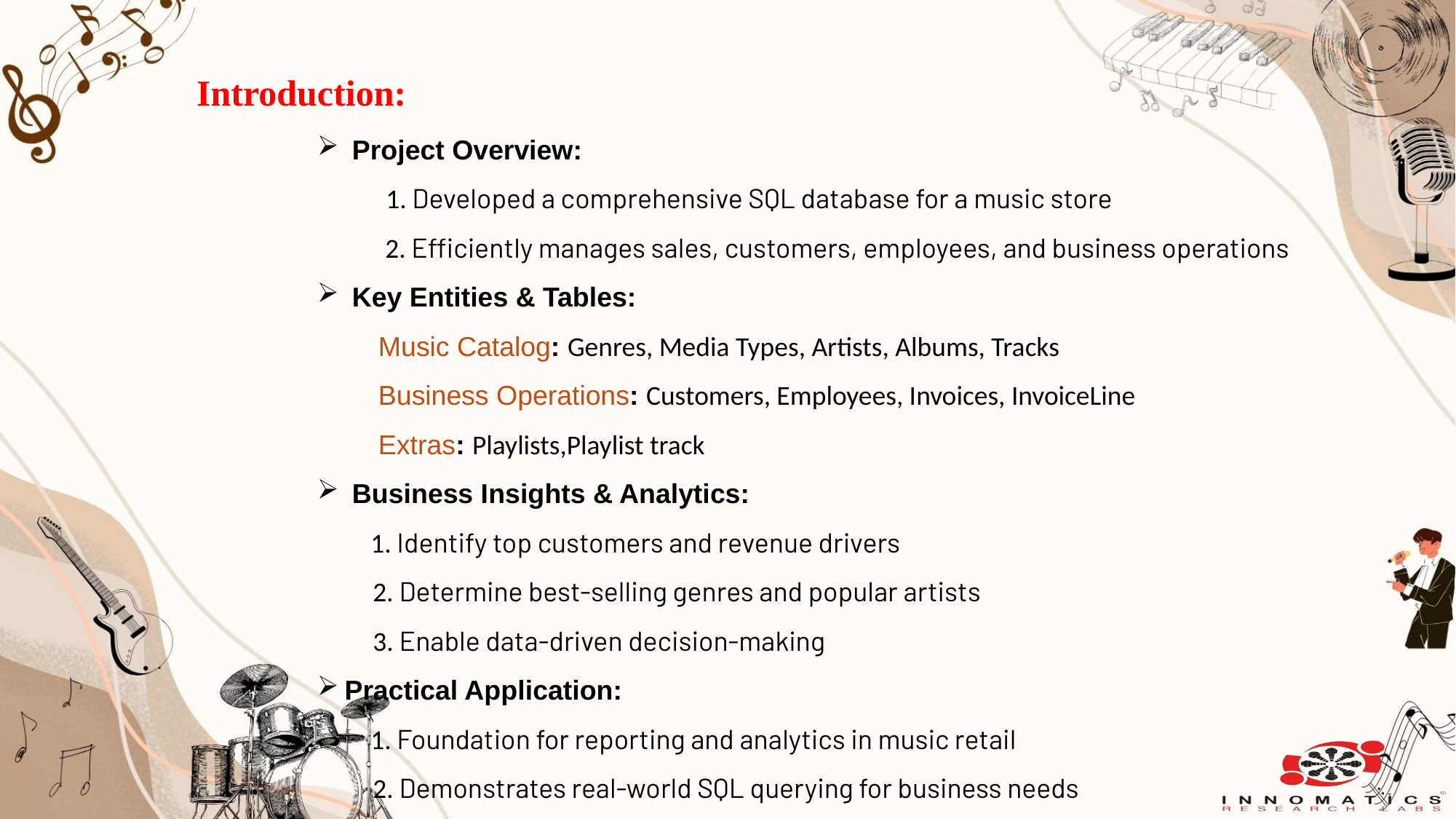

# Introduction:
 Project Overview:
         1. Developed a comprehensive SQL database for a music store
           2. Efficiently manages sales, customers, employees, and business operations
 Key Entities & Tables:
        Music Catalog: Genres, Media Types, Artists, Albums, Tracks
        Business Operations: Customers, Employees, Invoices, InvoiceLine
        Extras: Playlists,Playlist track
 Business Insights & Analytics:
       1. Identify top customers and revenue drivers
         2. Determine best-selling genres and popular artists
         3. Enable data-driven decision-making
Practical Application:
       1. Foundation for reporting and analytics in music retail
         2. Demonstrates real-world SQL querying for business needs